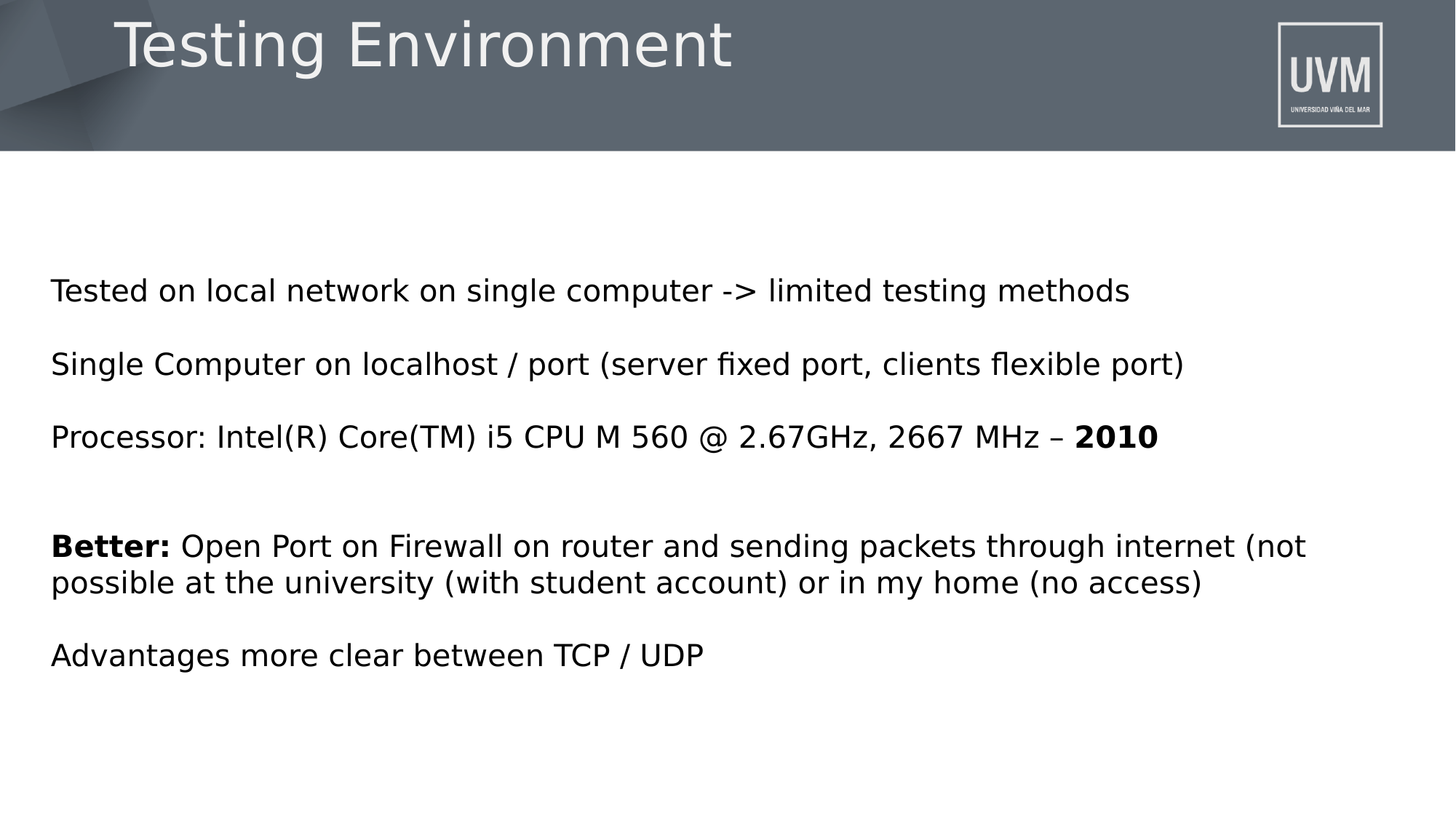

# Testing Environment
Tested on local network on single computer -> limited testing methods

Single Computer on localhost / port (server fixed port, clients flexible port)

Processor: Intel(R) Core(TM) i5 CPU M 560 @ 2.67GHz, 2667 MHz – 2010

Better: Open Port on Firewall on router and sending packets through internet (not possible at the university (with student account) or in my home (no access)

Advantages more clear between TCP / UDP